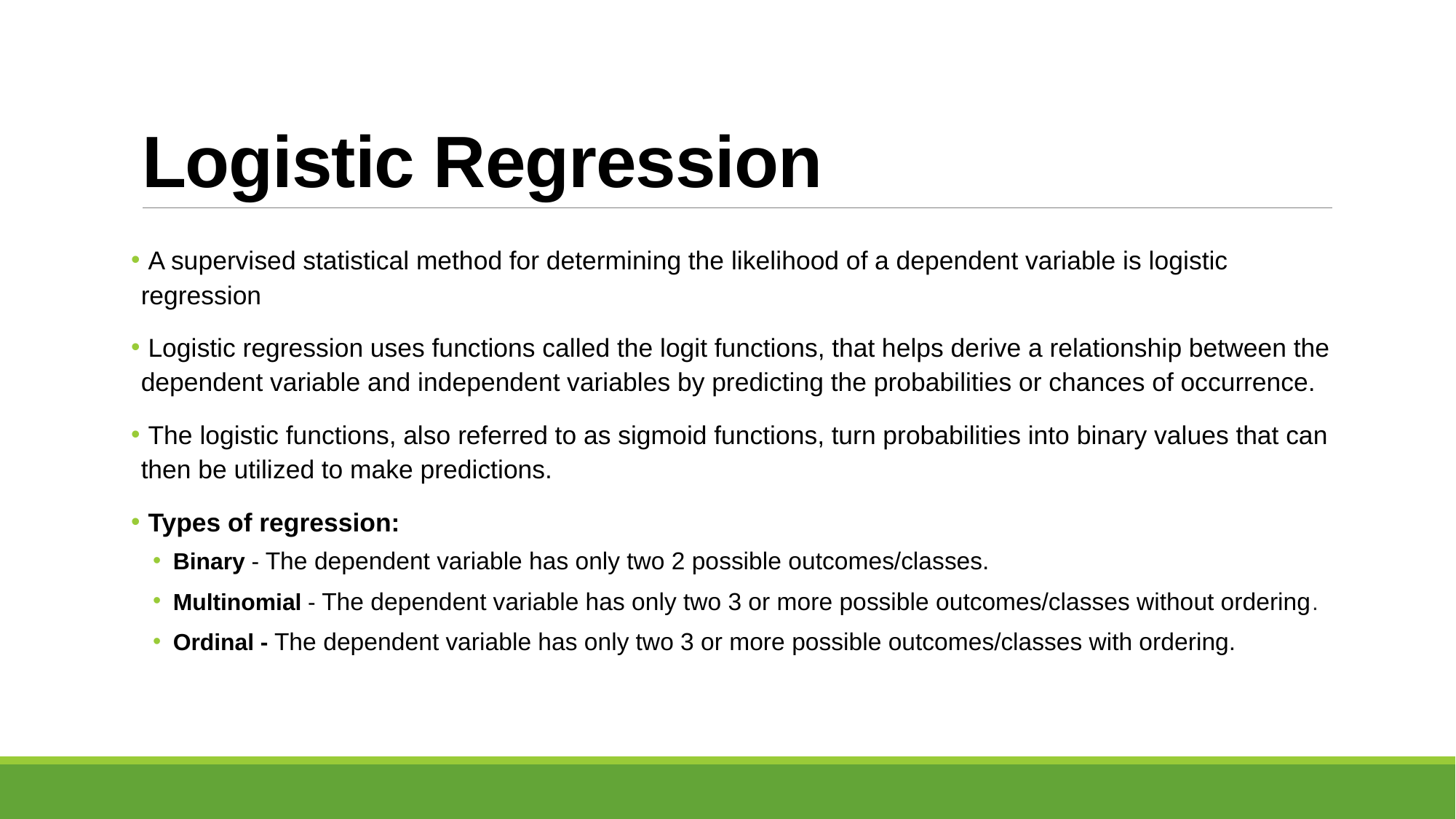

# Logistic Regression
 A supervised statistical method for determining the likelihood of a dependent variable is logistic regression
 Logistic regression uses functions called the logit functions, that helps derive a relationship between the dependent variable and independent variables by predicting the probabilities or chances of occurrence.
 The logistic functions, also referred to as sigmoid functions, turn probabilities into binary values that can then be utilized to make predictions.
 Types of regression:
Binary - The dependent variable has only two 2 possible outcomes/classes.
Multinomial - The dependent variable has only two 3 or more possible outcomes/classes without ordering.
Ordinal - The dependent variable has only two 3 or more possible outcomes/classes with ordering.